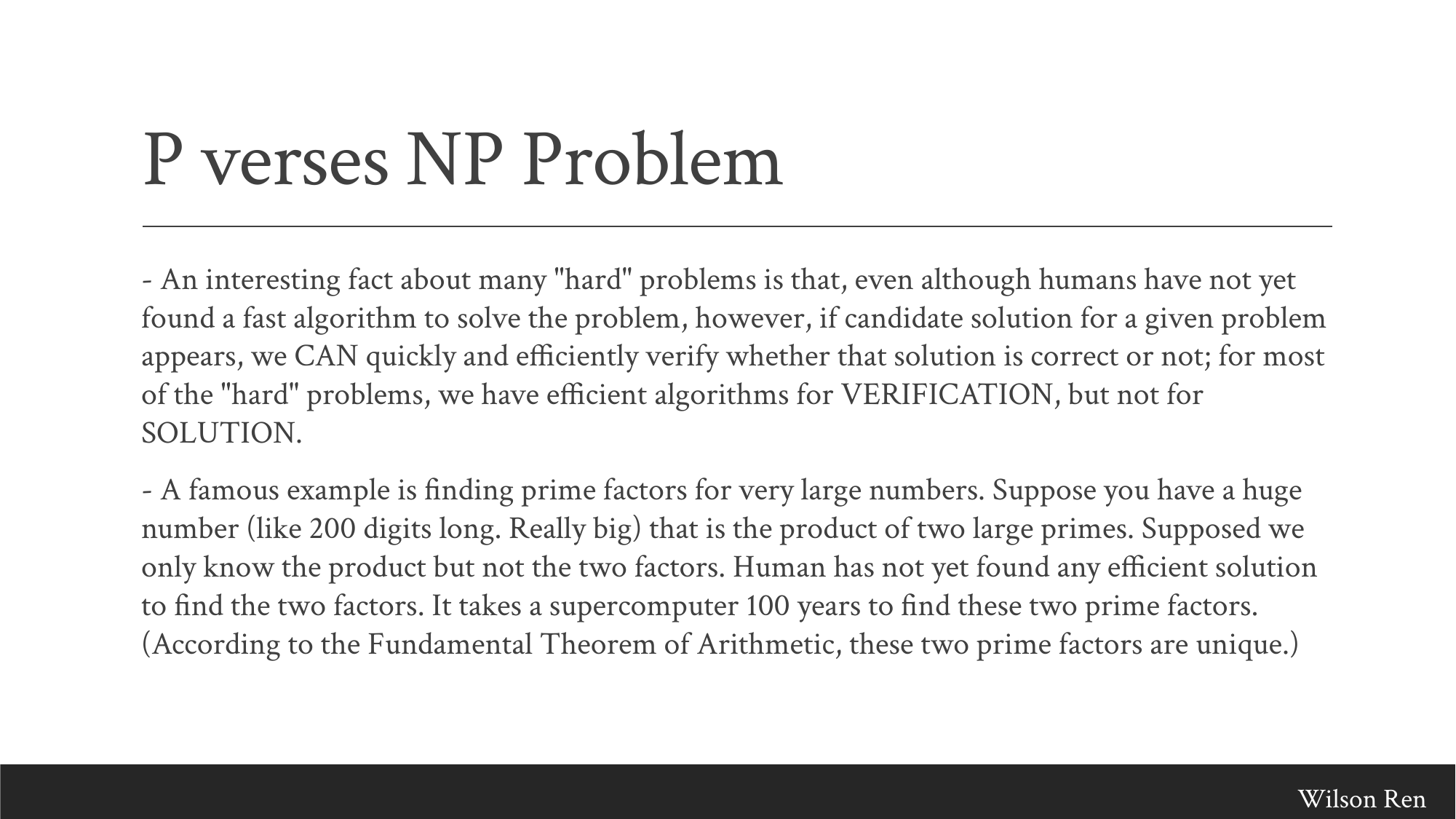

# P verses NP Problem
- An interesting fact about many "hard" problems is that, even although humans have not yet found a fast algorithm to solve the problem, however, if candidate solution for a given problem appears, we CAN quickly and efficiently verify whether that solution is correct or not; for most of the "hard" problems, we have efficient algorithms for VERIFICATION, but not for SOLUTION.
- A famous example is finding prime factors for very large numbers. Suppose you have a huge number (like 200 digits long. Really big) that is the product of two large primes. Supposed we only know the product but not the two factors. Human has not yet found any efficient solution to find the two factors. It takes a supercomputer 100 years to find these two prime factors. (According to the Fundamental Theorem of Arithmetic, these two prime factors are unique.)
Wilson Ren